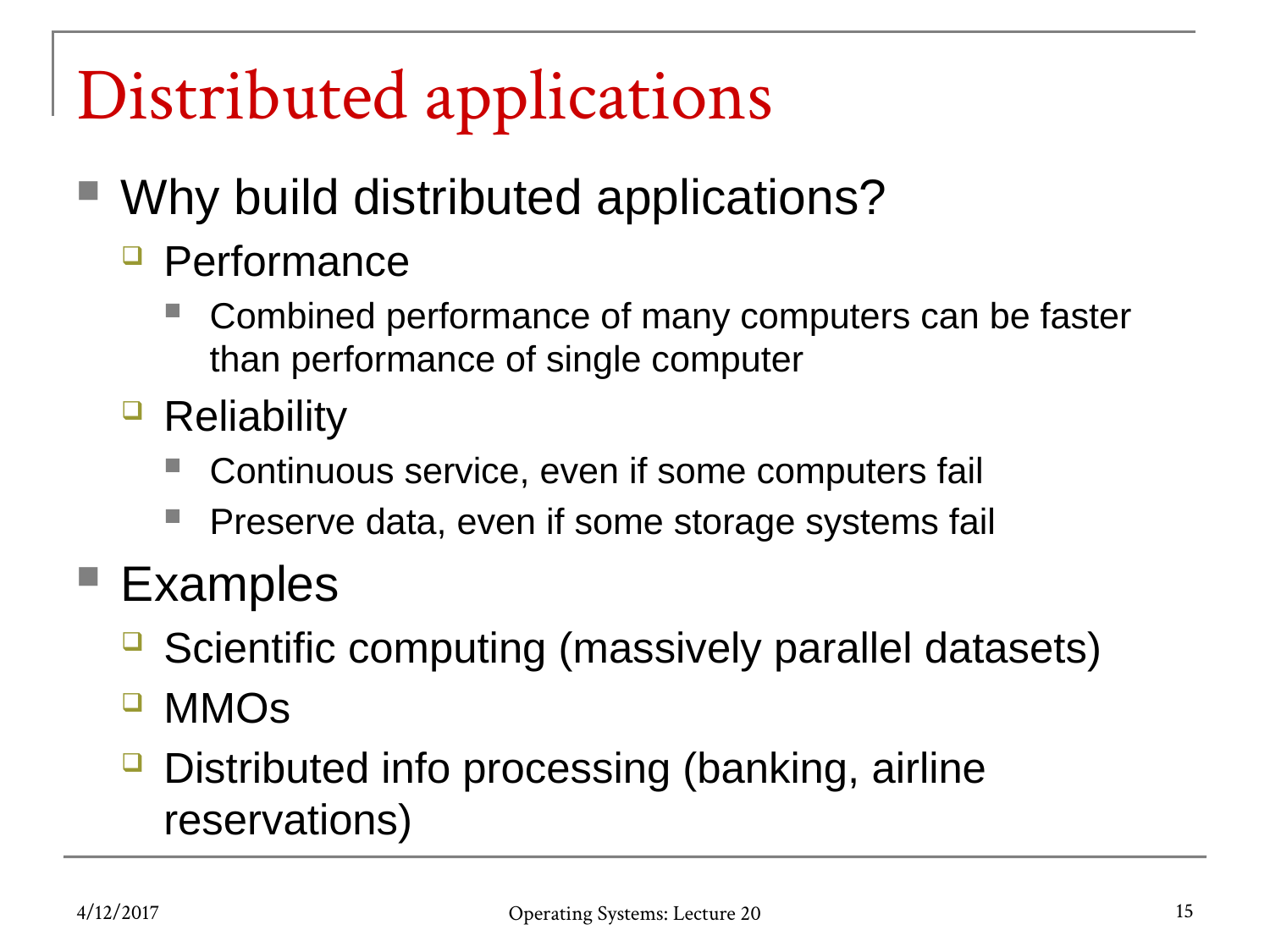

# Distributed applications
Why build distributed applications?
Performance
Combined performance of many computers can be faster than performance of single computer
Reliability
Continuous service, even if some computers fail
Preserve data, even if some storage systems fail
Examples
Scientific computing (massively parallel datasets)
MMOs
Distributed info processing (banking, airline reservations)
4/12/2017
15
Operating Systems: Lecture 20